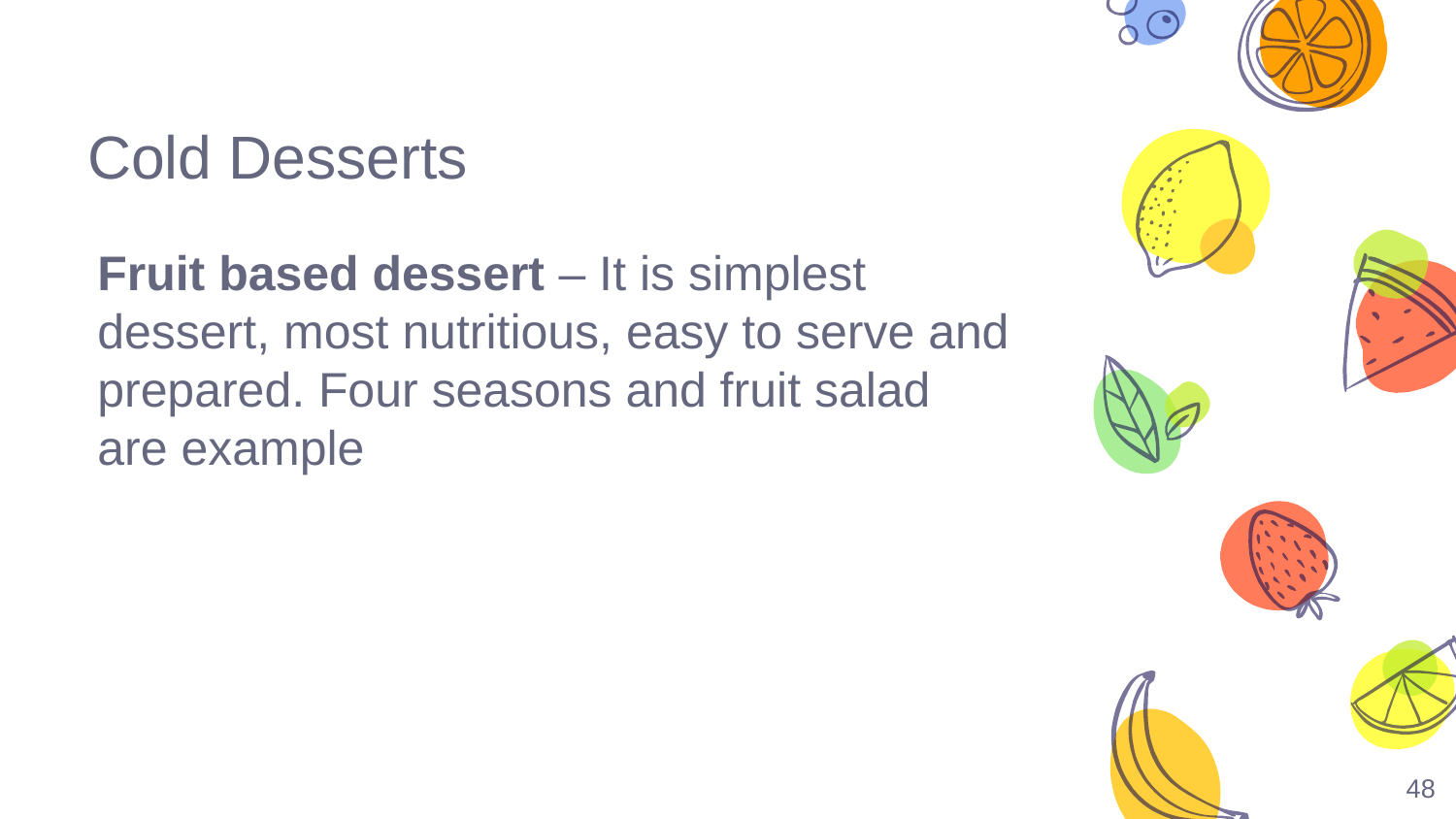

# Cold Desserts
Fruit based dessert – It is simplest dessert, most nutritious, easy to serve and prepared. Four seasons and fruit salad are example

48